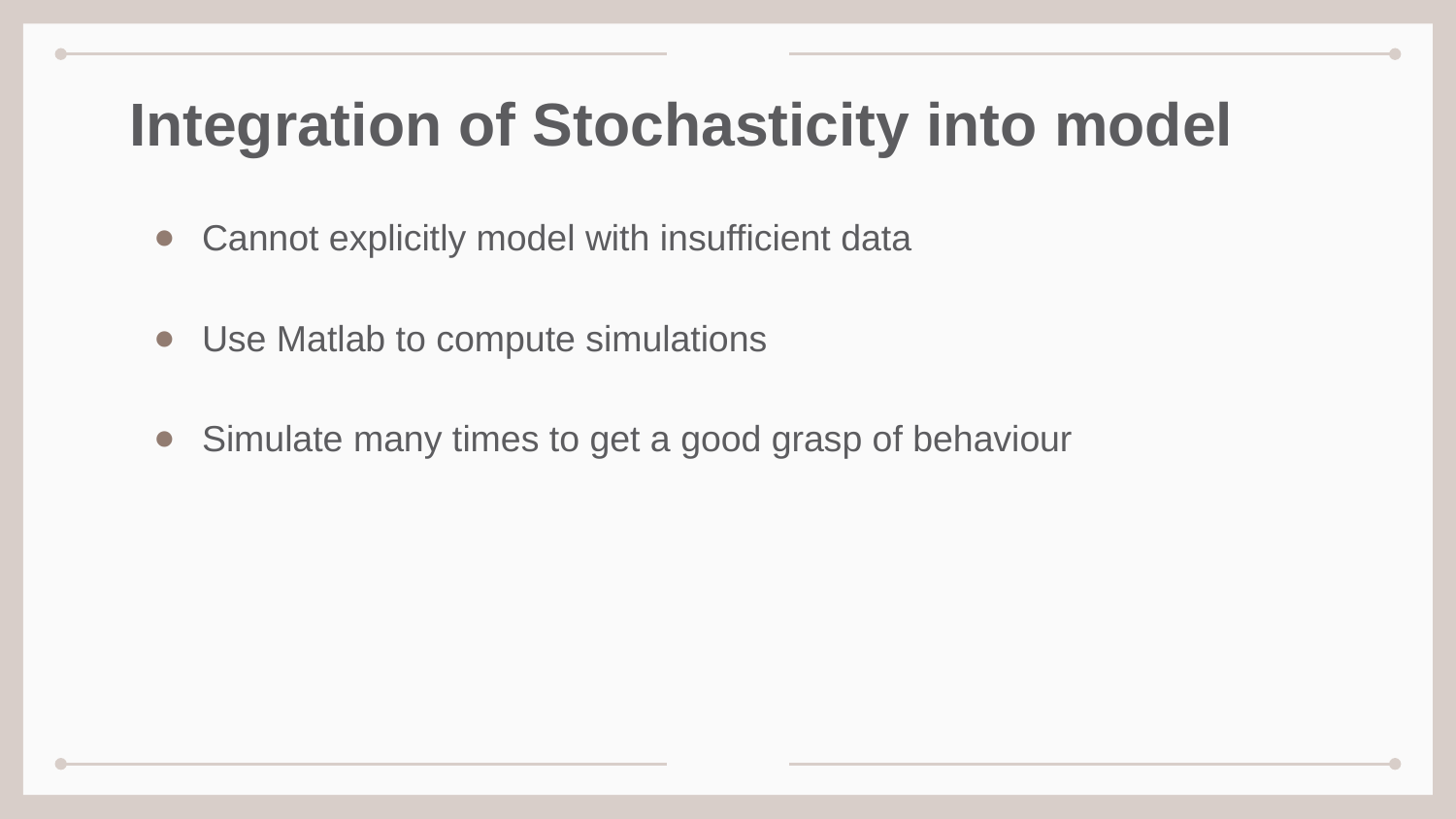

# Integration of Stochasticity into model
Cannot explicitly model with insufficient data

Use Matlab to compute simulations

Simulate many times to get a good grasp of behaviour